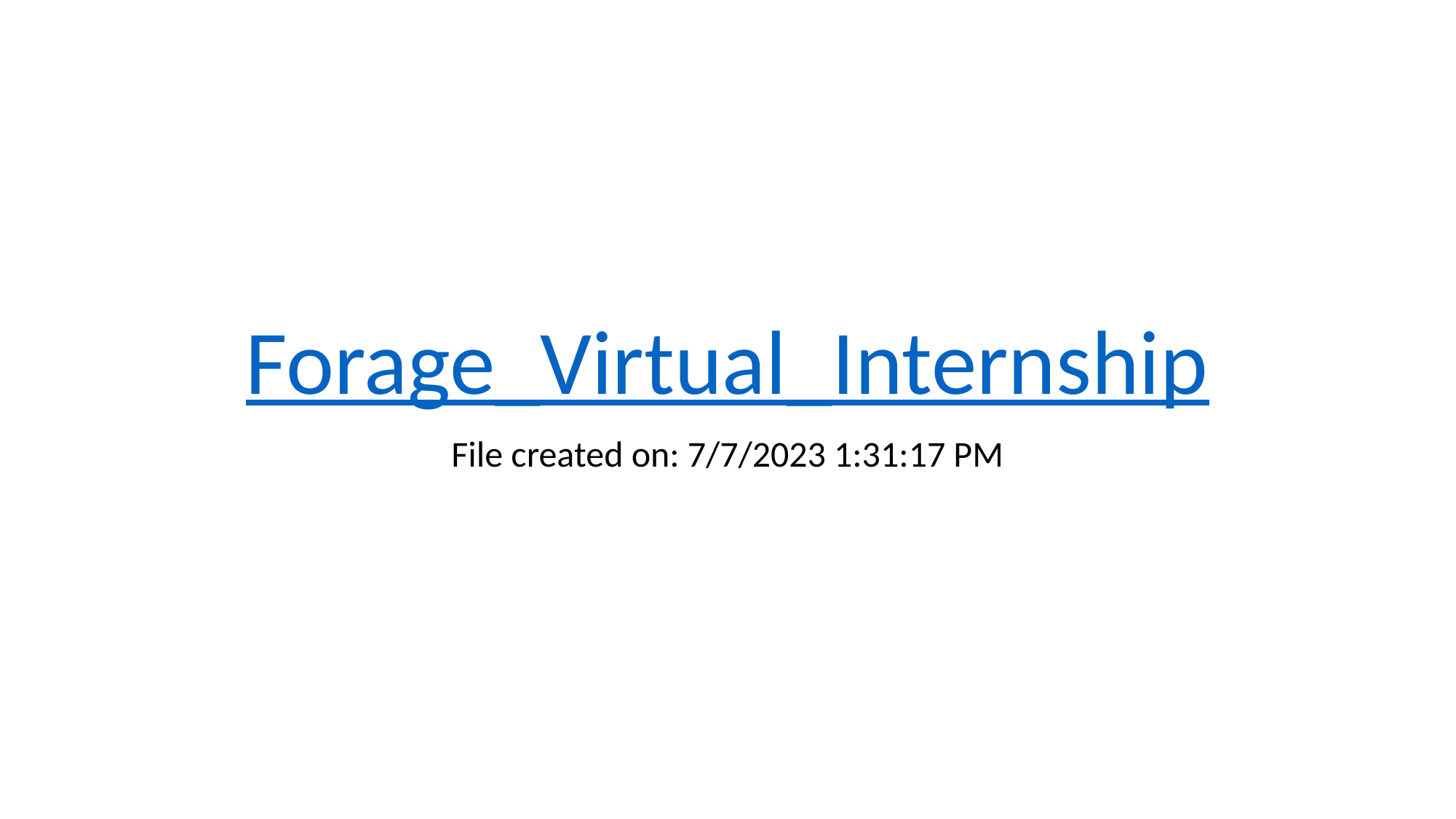

# Forage_Virtual_Internship
File created on: 7/7/2023 1:31:17 PM